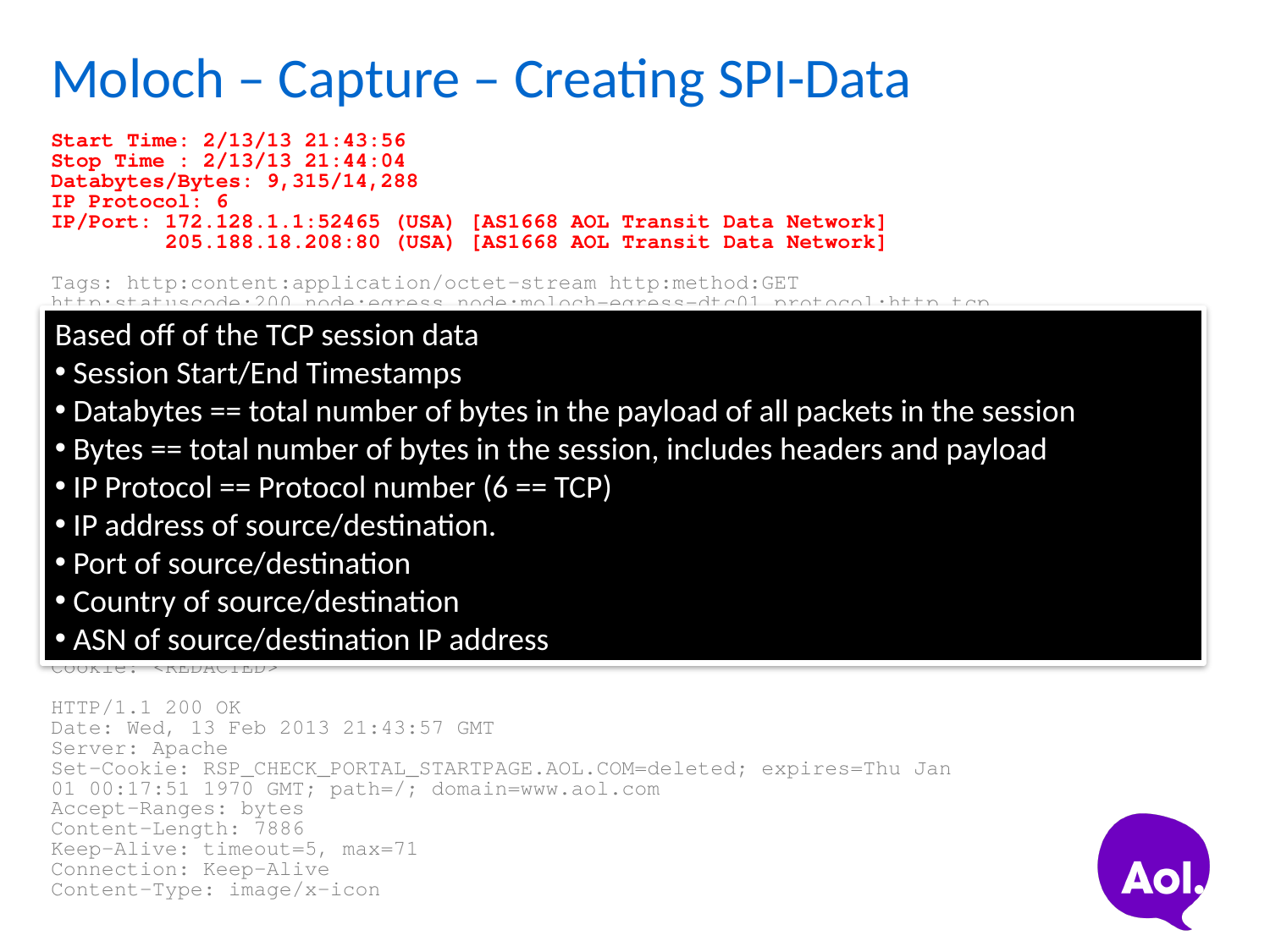

# Moloch – Capture – Creating SPI-Data
Start Time: 2/13/13 21:43:56
Stop Time : 2/13/13 21:44:04
Databytes/Bytes: 9,315/14,288
IP Protocol: 6
IP/Port: 172.128.1.1:52465 (USA) [AS1668 AOL Transit Data Network]
         205.188.18.208:80 (USA) [AS1668 AOL Transit Data Network]

Tags: http:content:application/octet-stream http:method:GET
http:statuscode:200 node:egress node:moloch-egress-dtc01 protocol:http tcp

Request Headers:accept accept-encoding accept-language connection cookie host user-agent
Response Headers:accept-ranges connection content-length content-type date keep-alive server set-cookie

User Agents:'Mozilla/5.0 (Windows NT 6.1; rv:16.0) Gecko/20100101 Firefox/16.0'
Hosts:www.aol.com
URI: www.aol.com/favicon.ico?v=2

GET /favicon.ico?v=2 HTTP/1.1
Host: www.aol.com
User-Agent: Mozilla/5.0 (Windows NT 6.1; rv:16.0) Gecko/20100101
Firefox/16.0
Accept: text/html,application/xhtml+xml,application/xml;q=0.9,*/*;q=0.8
Accept-Language: en-US,en;q=0.5
Accept-Encoding: gzip, deflate
Connection: keep-alive
Cookie: <REDACTED>

HTTP/1.1 200 OK
Date: Wed, 13 Feb 2013 21:43:57 GMT
Server: Apache
Set-Cookie: RSP_CHECK_PORTAL_STARTPAGE.AOL.COM=deleted; expires=Thu Jan
01 00:17:51 1970 GMT; path=/; domain=www.aol.com
Accept-Ranges: bytes
Content-Length: 7886
Keep-Alive: timeout=5, max=71
Connection: Keep-Alive
Content-Type: image/x-icon
Based off of the TCP session data
 Session Start/End Timestamps
 Databytes == total number of bytes in the payload of all packets in the session
 Bytes == total number of bytes in the session, includes headers and payload
 IP Protocol == Protocol number (6 == TCP)
 IP address of source/destination.
 Port of source/destination
 Country of source/destination
 ASN of source/destination IP address